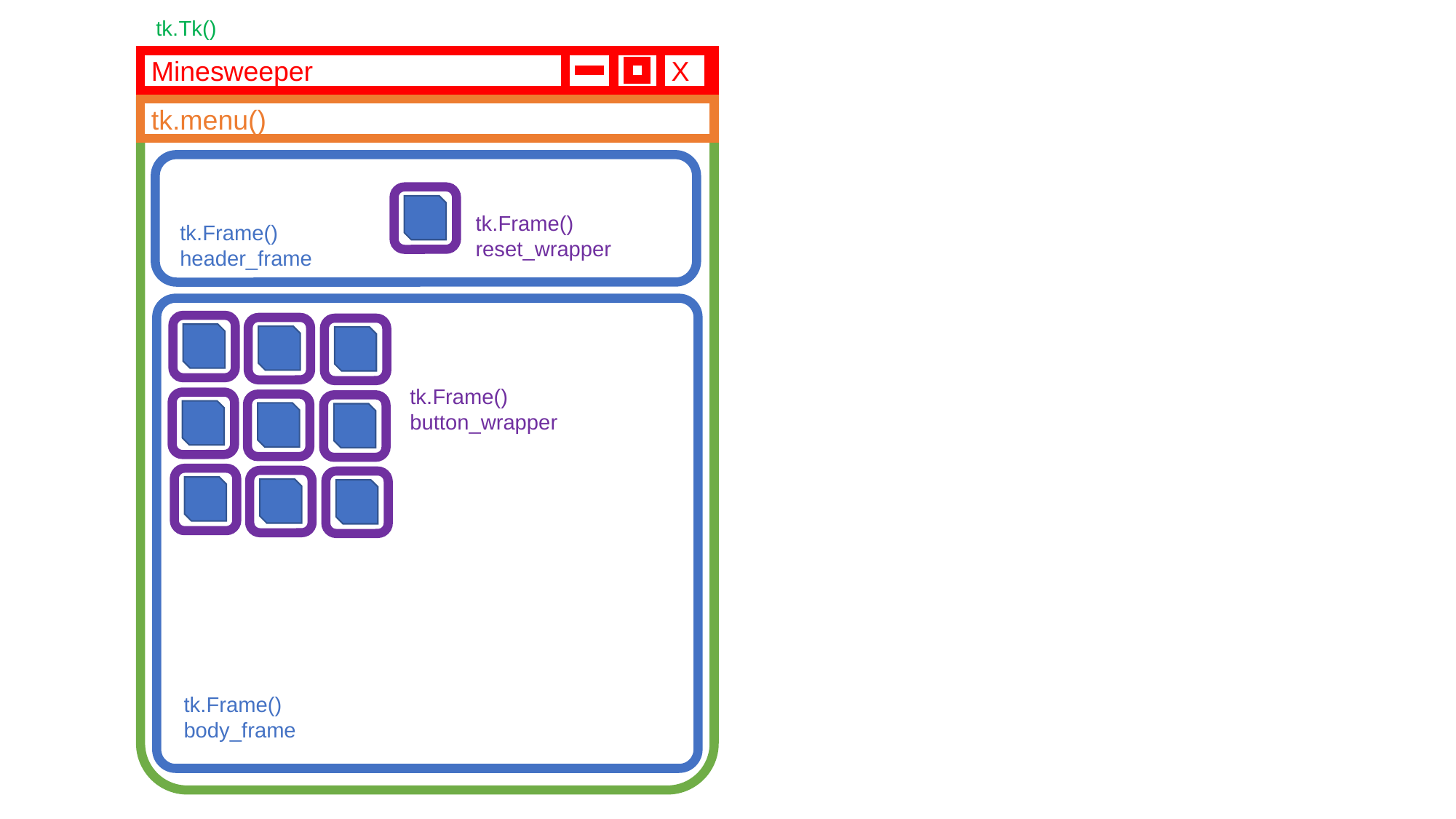

tk.Tk()
X

Minesweeper

tk.menu()

tk.Frame()
reset_wrapper
tk.Frame()
header_frame

tk.Frame()
button_wrapper

tk.Frame()
body_frame